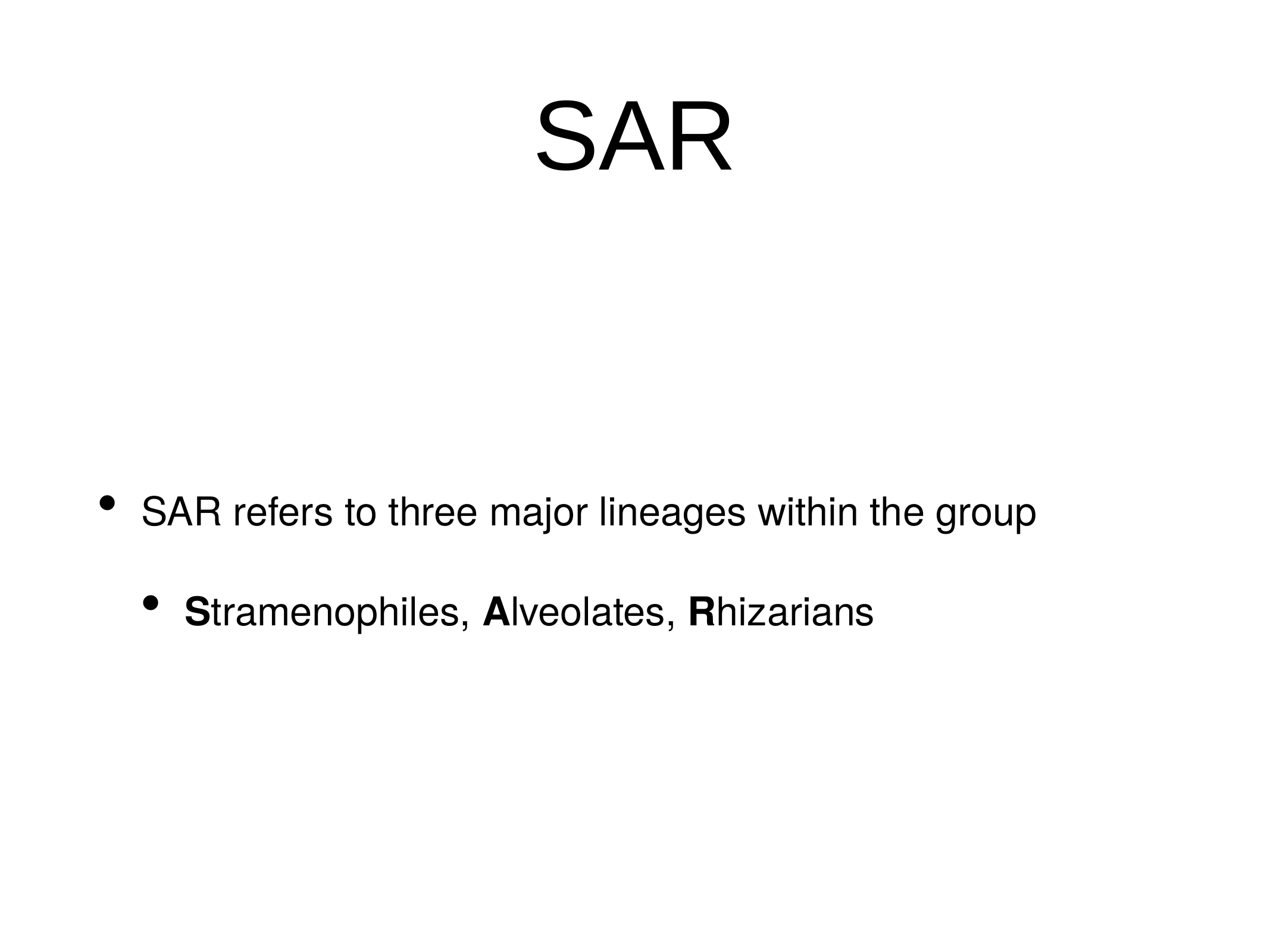

# SAR
SAR refers to three major lineages within the group
Stramenophiles, Alveolates, Rhizarians